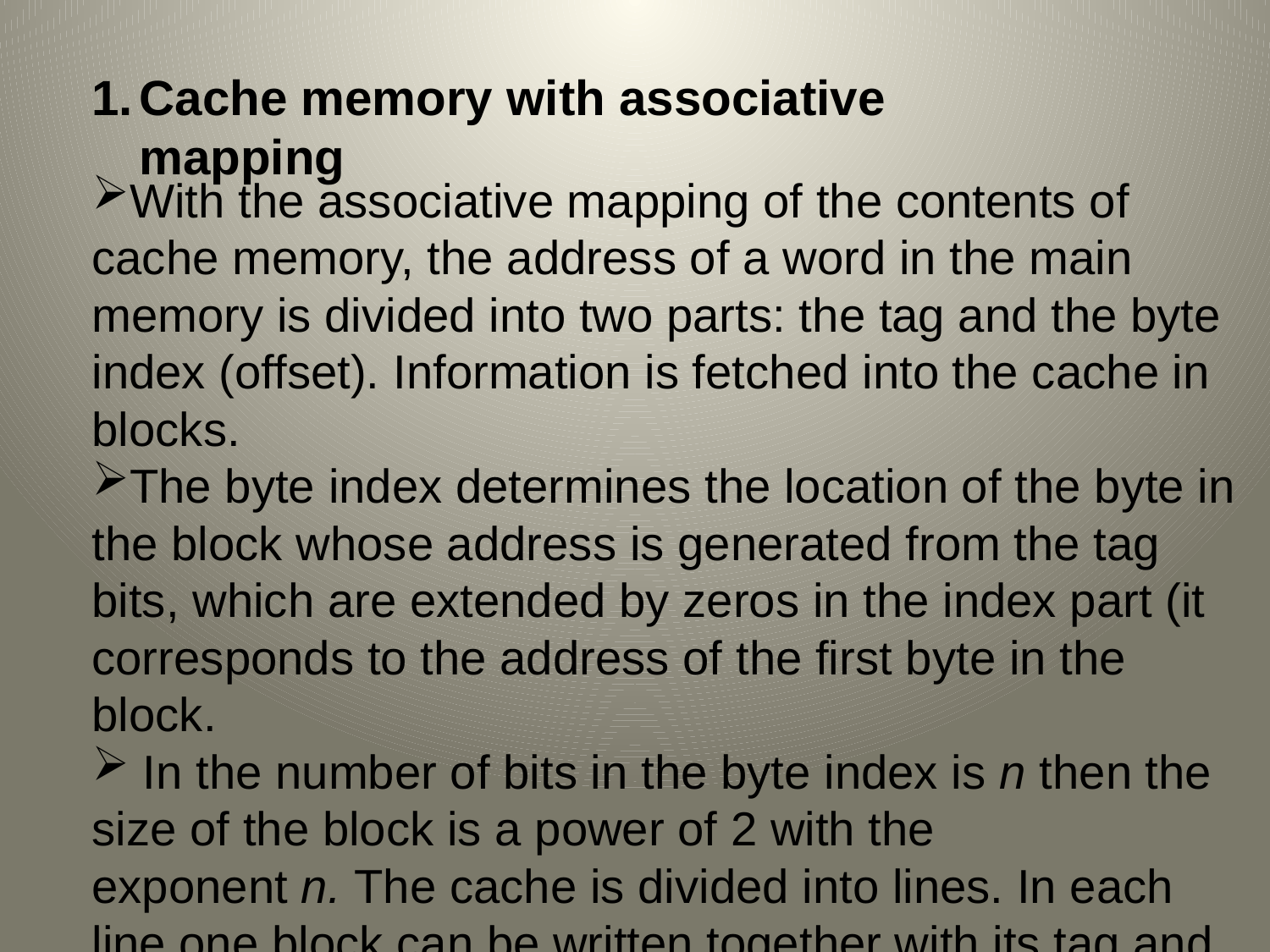

Cache memory with associative mapping

With the associative mapping of the contents of cache memory, the address of a word in the main memory is divided into two parts: the tag and the byte index (offset). Information is fetched into the cache in blocks.
The byte index determines the location of the byte in the block whose address is generated from the tag bits, which are extended by zeros in the index part (it corresponds to the address of the first byte in the block.
 In the number of bits in the byte index is n then the size of the block is a power of 2 with the exponent n. The cache is divided into lines. In each line one block can be written together with its tag and usually some control bits.